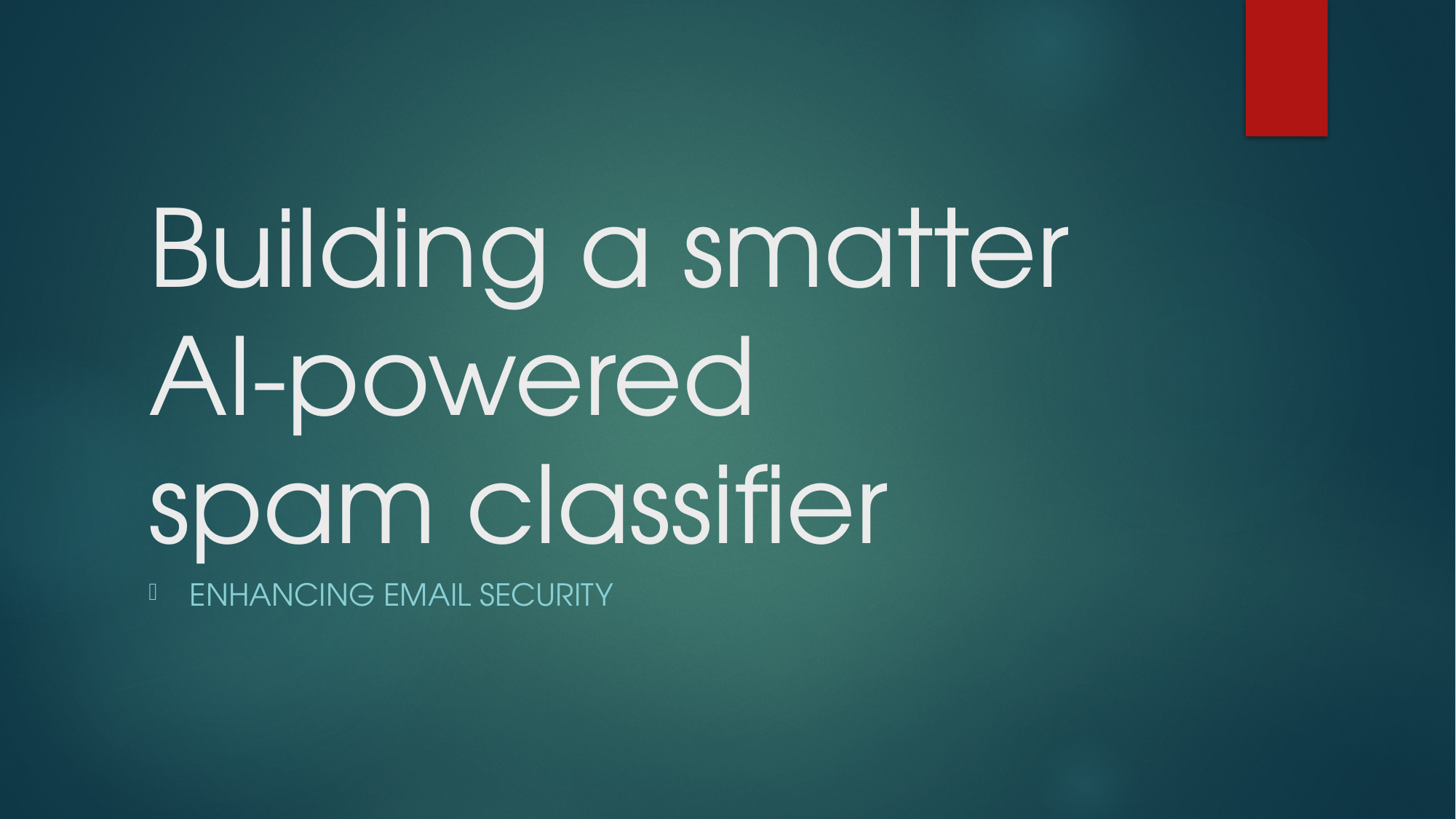

# Building a smatter AI-powered spam classifier
Enhancing Email Security